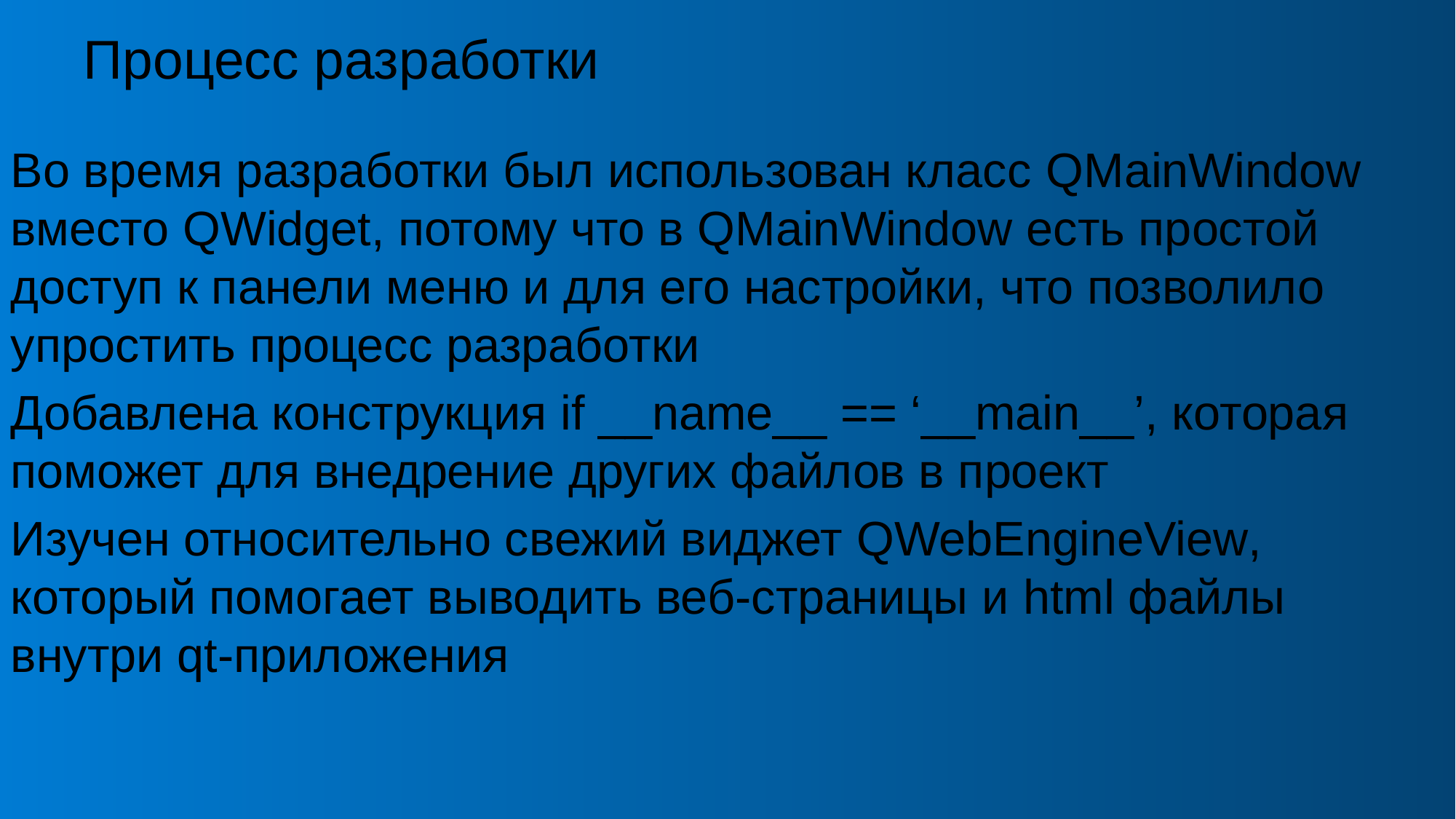

# Процесс разработки
Во время разработки был использован класс QMainWindow вместо QWidget, потому что в QMainWindow есть простой доступ к панели меню и для его настройки, что позволило упростить процесс разработки
Добавлена конструкция if __name__ == ‘__main__’, которая поможет для внедрение других файлов в проект
Изучен относительно свежий виджет QWebEngineView, который помогает выводить веб-страницы и html файлы внутри qt-приложения